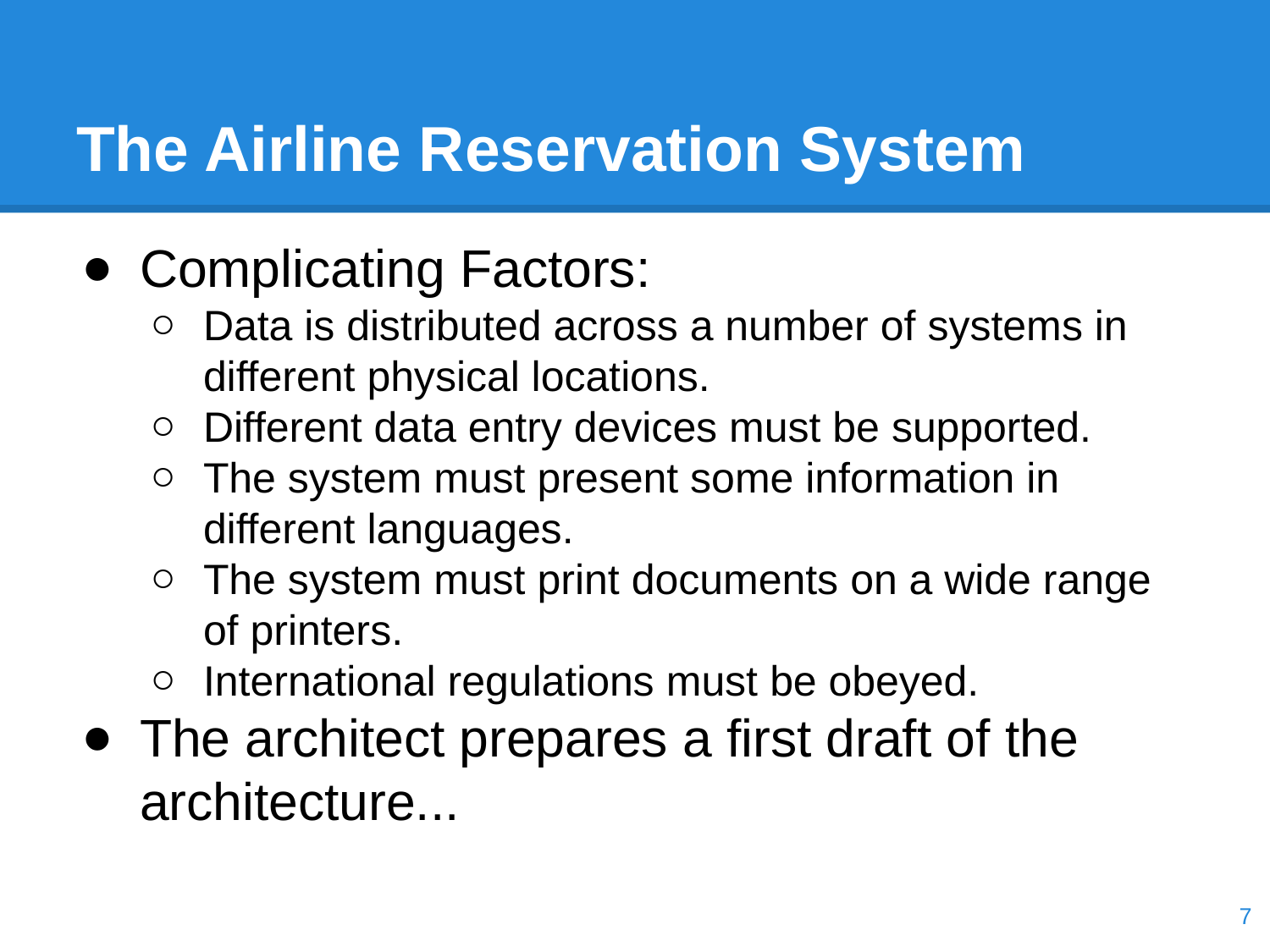

# The Airline Reservation System
Complicating Factors:
Data is distributed across a number of systems in different physical locations.
Different data entry devices must be supported.
The system must present some information in different languages.
The system must print documents on a wide range of printers.
International regulations must be obeyed.
The architect prepares a first draft of the architecture...

7